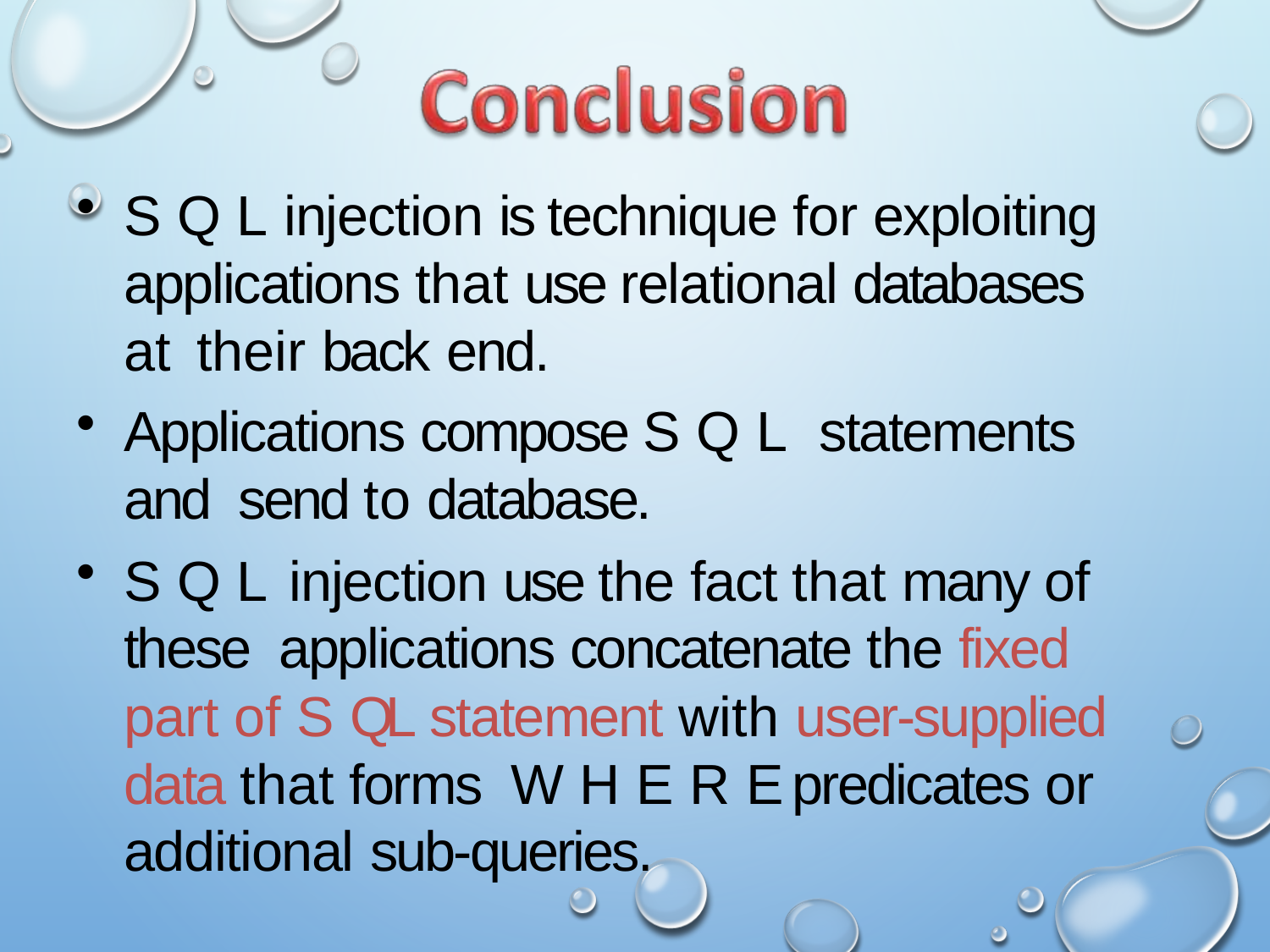

S Q L injection is	technique for exploiting  applications that use relational databases at  their back end.
Applications compose S Q L  statements and  send to database.
S Q L  injection use the fact that many of these  applications concatenate the fixed part of S QL  statement with user-supplied data that forms  W H E R E predicates or additional sub-queries.